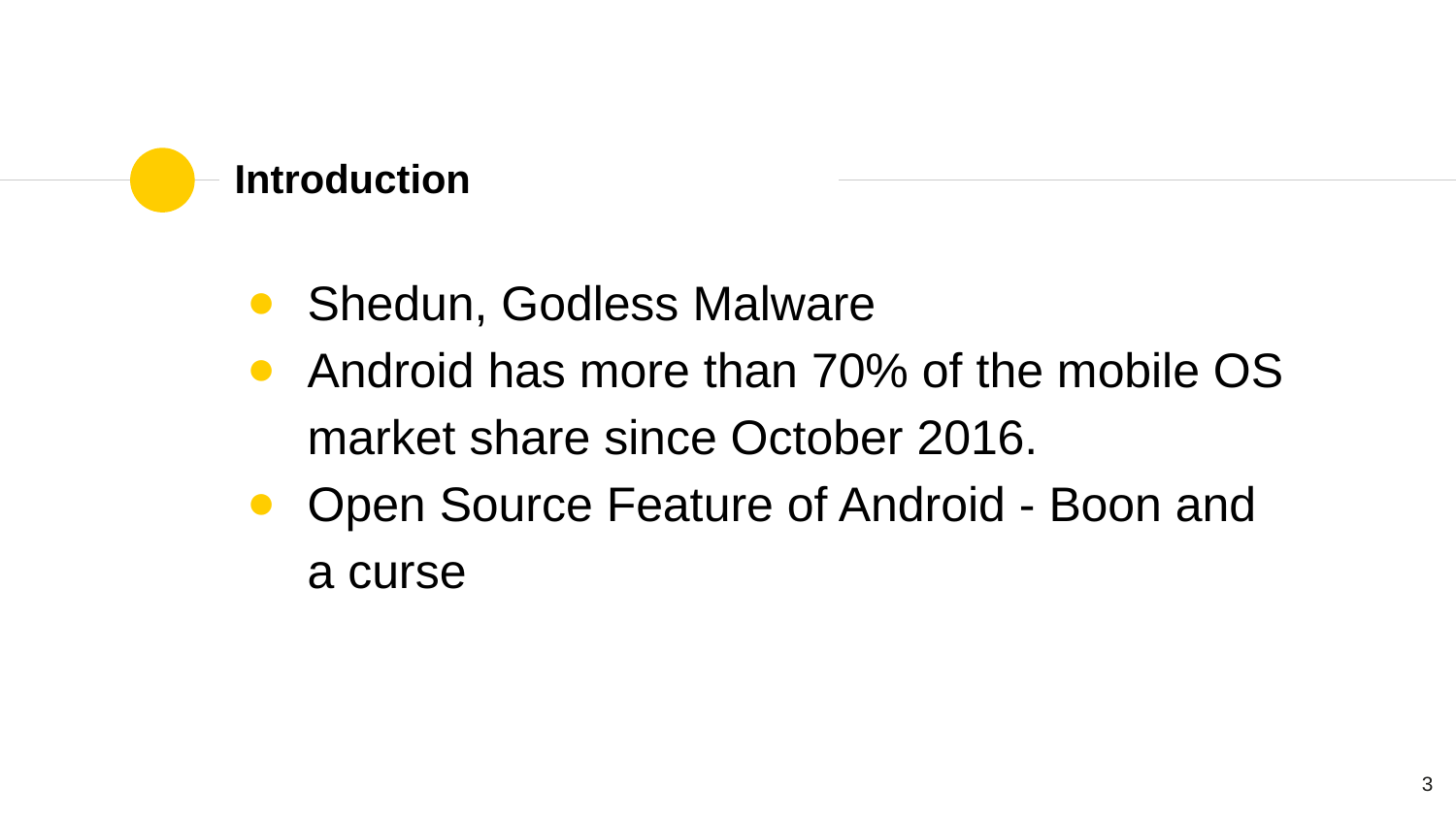

# Introduction
Shedun, Godless Malware
Android has more than 70% of the mobile OS market share since October 2016.
Open Source Feature of Android - Boon and a curse
3